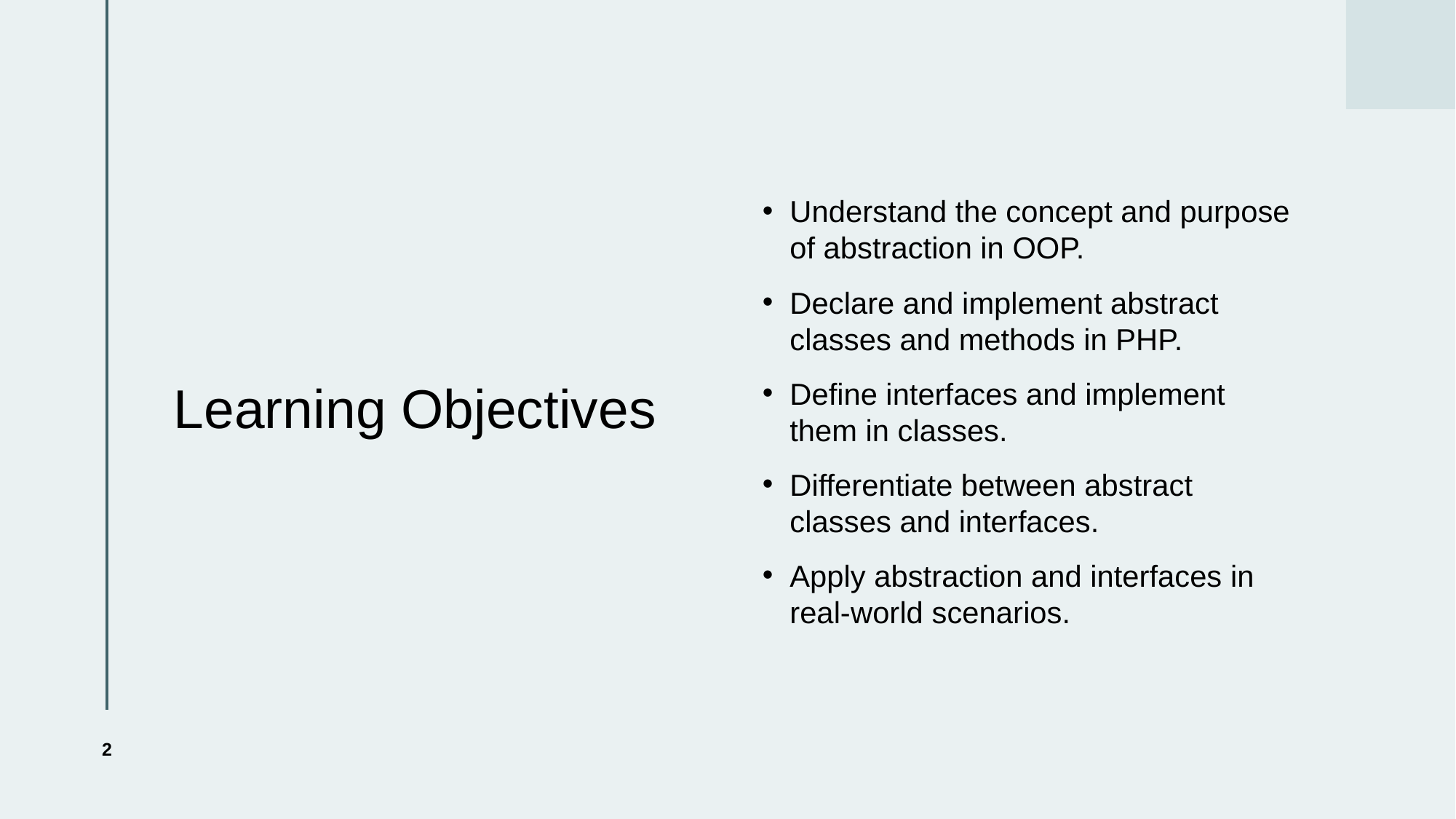

# Learning Objectives
Understand the concept and purpose of abstraction in OOP.
Declare and implement abstract classes and methods in PHP.
Define interfaces and implement them in classes.
Differentiate between abstract classes and interfaces.
Apply abstraction and interfaces in real-world scenarios.
2